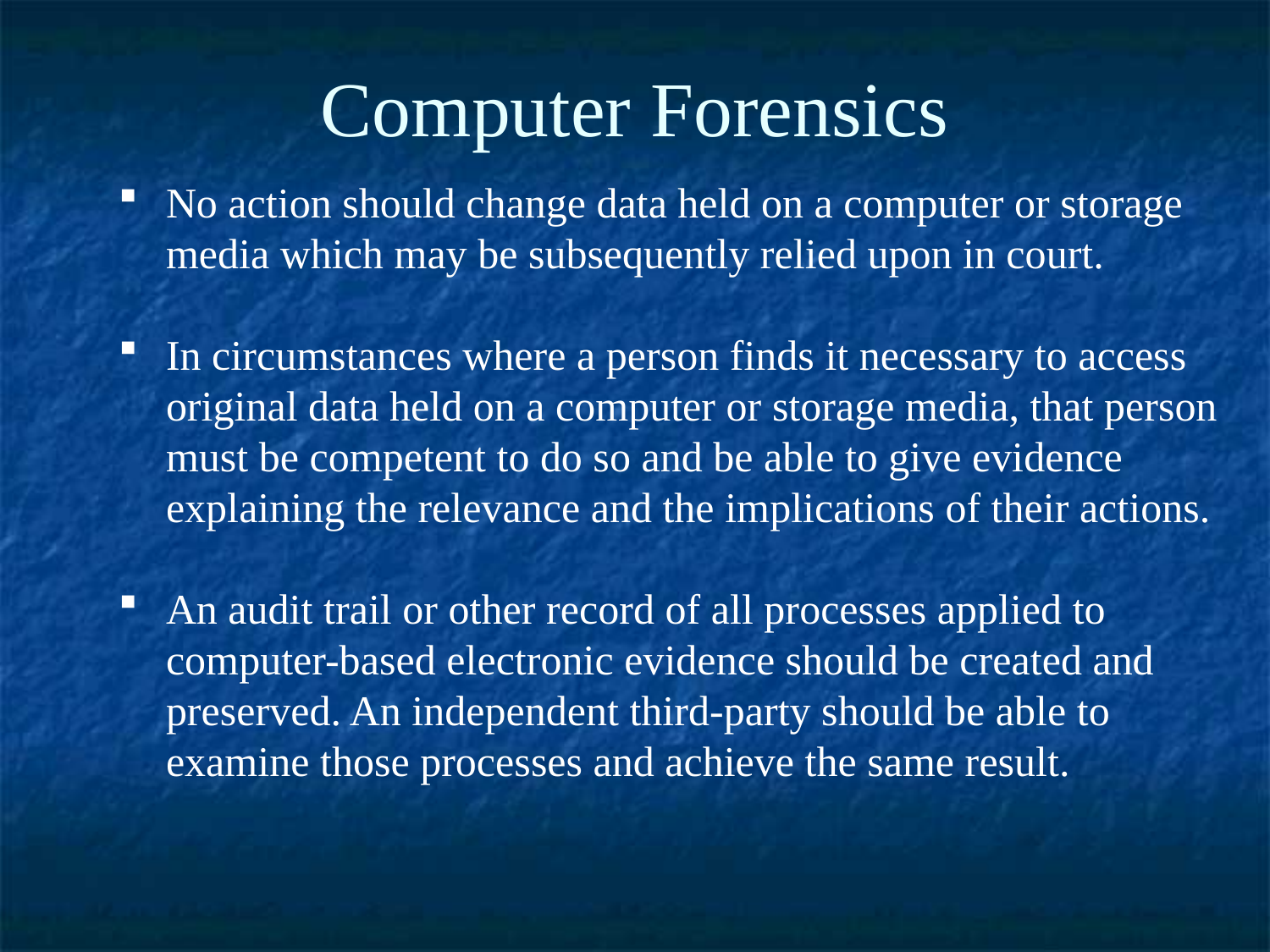

Computer Forensics
No action should change data held on a computer or storage media which may be subsequently relied upon in court.

In circumstances where a person finds it necessary to access original data held on a computer or storage media, that person must be competent to do so and be able to give evidence explaining the relevance and the implications of their actions.

An audit trail or other record of all processes applied to computer-based electronic evidence should be created and preserved. An independent third-party should be able to examine those processes and achieve the same result.